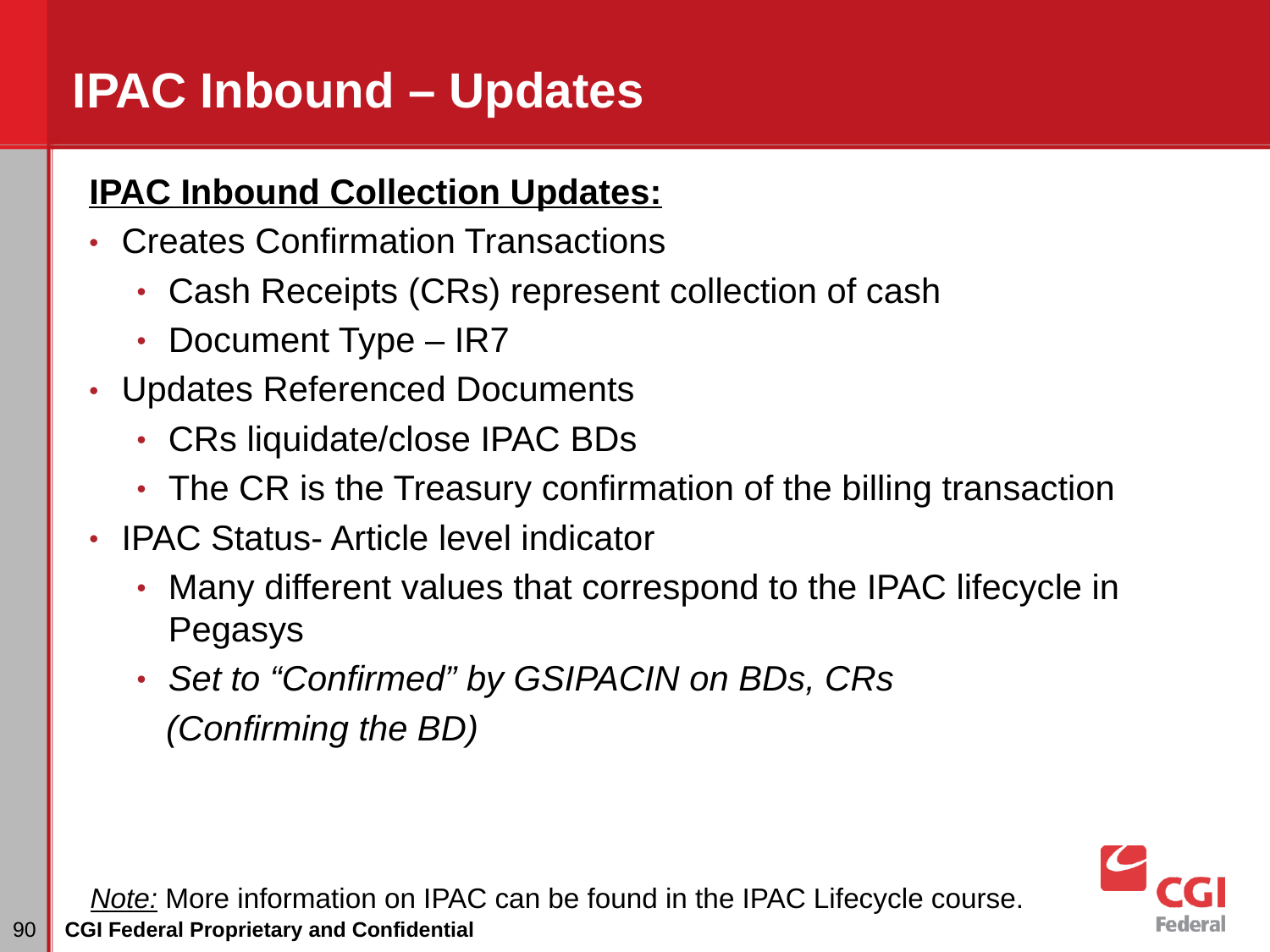

# IPAC Inbound – Updates
IPAC Inbound Collection Updates:
Creates Confirmation Transactions
Cash Receipts (CRs) represent collection of cash
Document Type – IR7
Updates Referenced Documents
CRs liquidate/close IPAC BDs
The CR is the Treasury confirmation of the billing transaction
IPAC Status- Article level indicator
Many different values that correspond to the IPAC lifecycle in Pegasys
Set to “Confirmed” by GSIPACIN on BDs, CRs
   (Confirming the BD)

Note: More information on IPAC can be found in the IPAC Lifecycle course.
90
CGI Federal Proprietary and Confidential